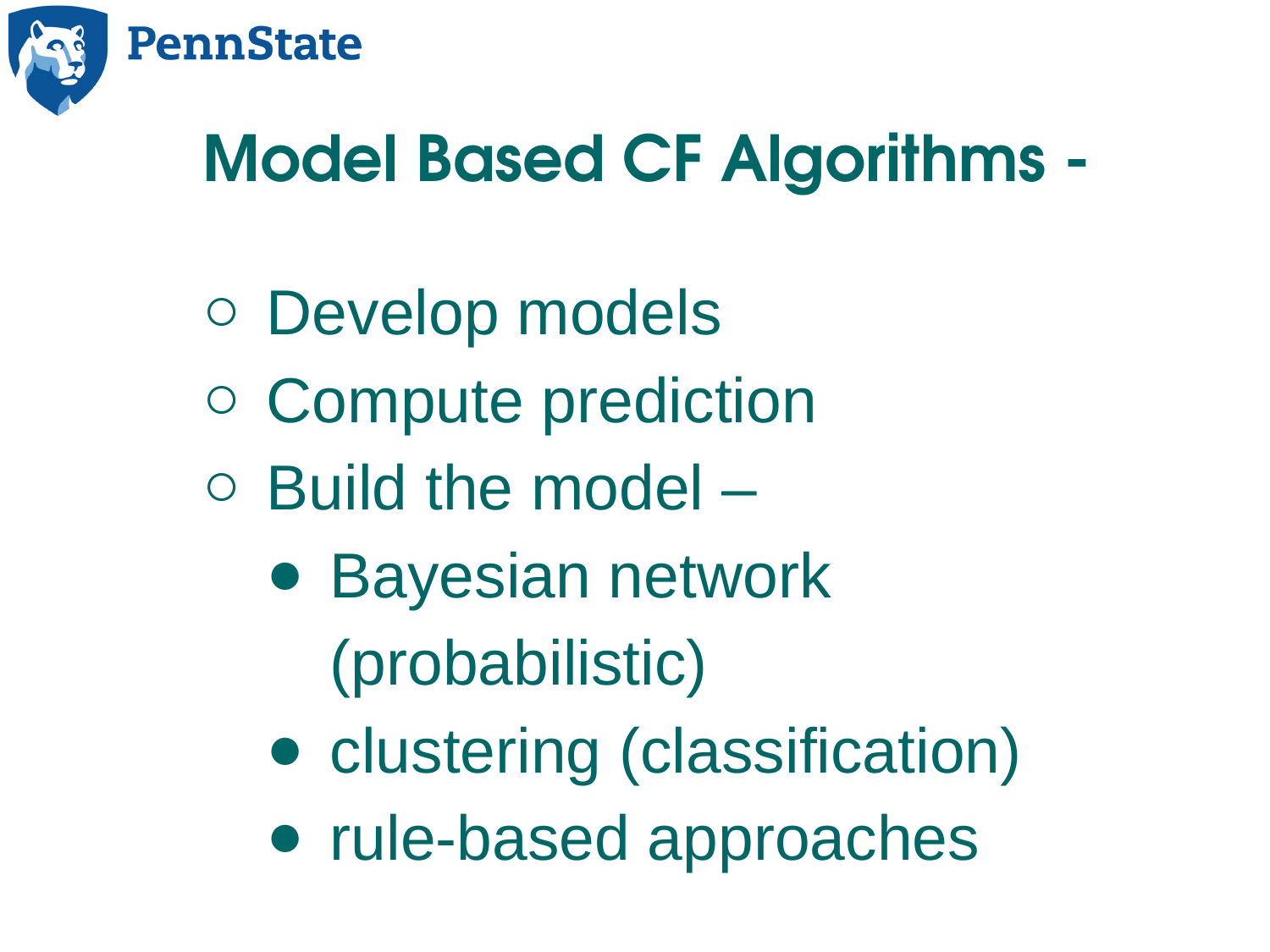

# Model Based CF Algorithms -
Develop models
Compute prediction
Build the model –
Bayesian network (probabilistic)
clustering (classification)
rule-based approaches